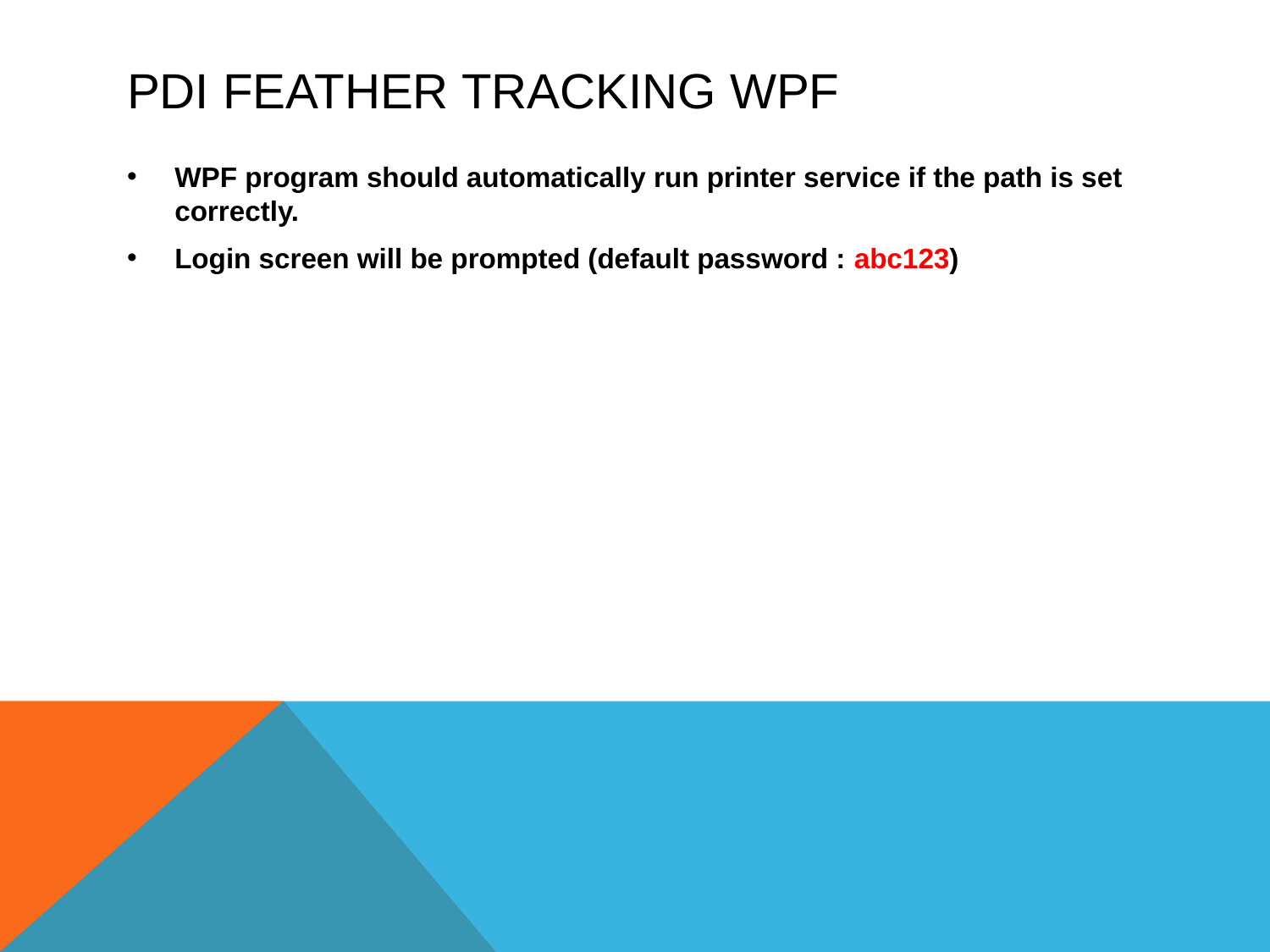

# Pdi feather tracking wpf
WPF program should automatically run printer service if the path is set correctly.
Login screen will be prompted (default password : abc123)